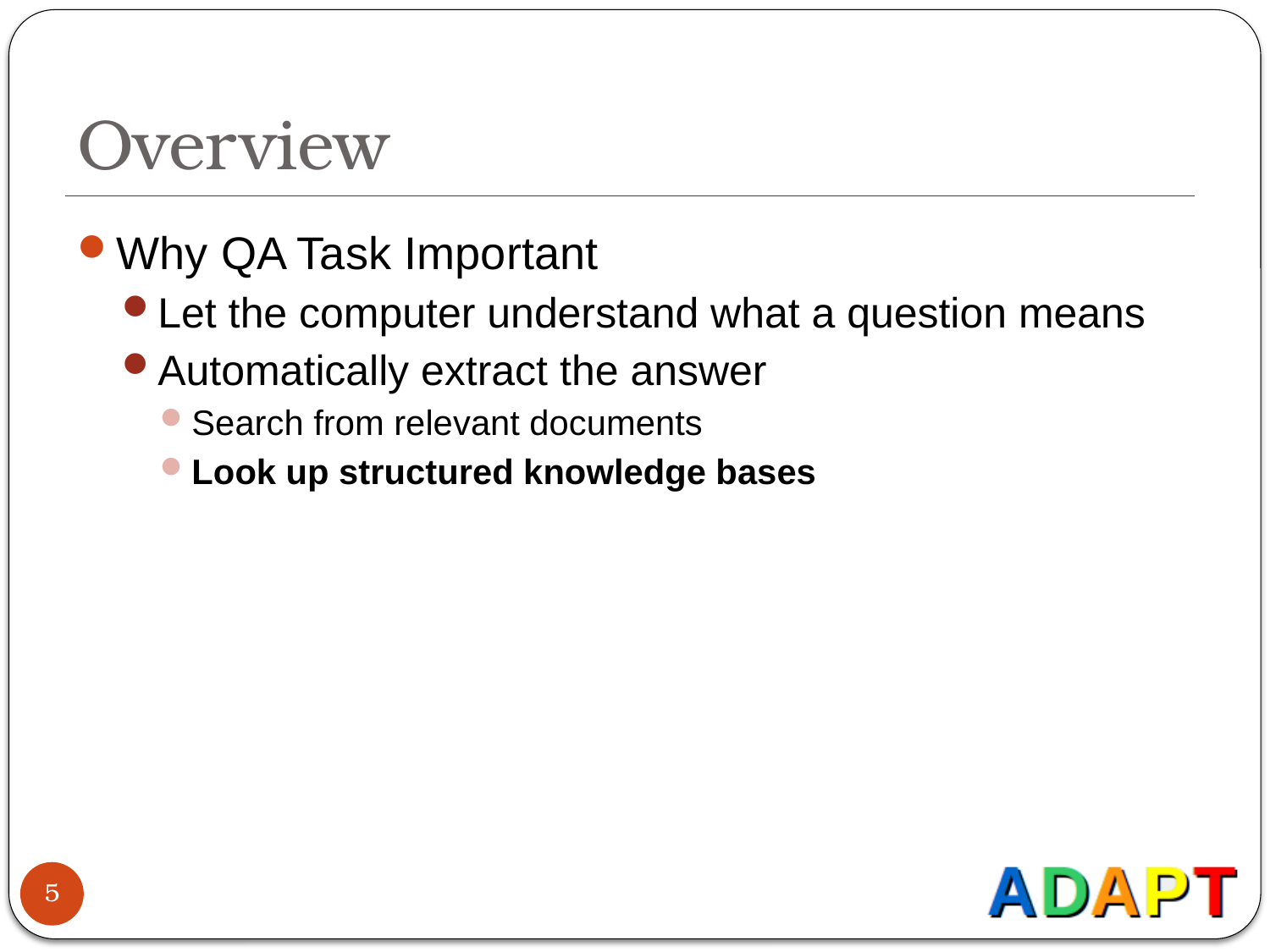

# Overview
Why QA Task Important
Let the computer understand what a question means
Automatically extract the answer
Search from relevant documents
Look up structured knowledge bases

5